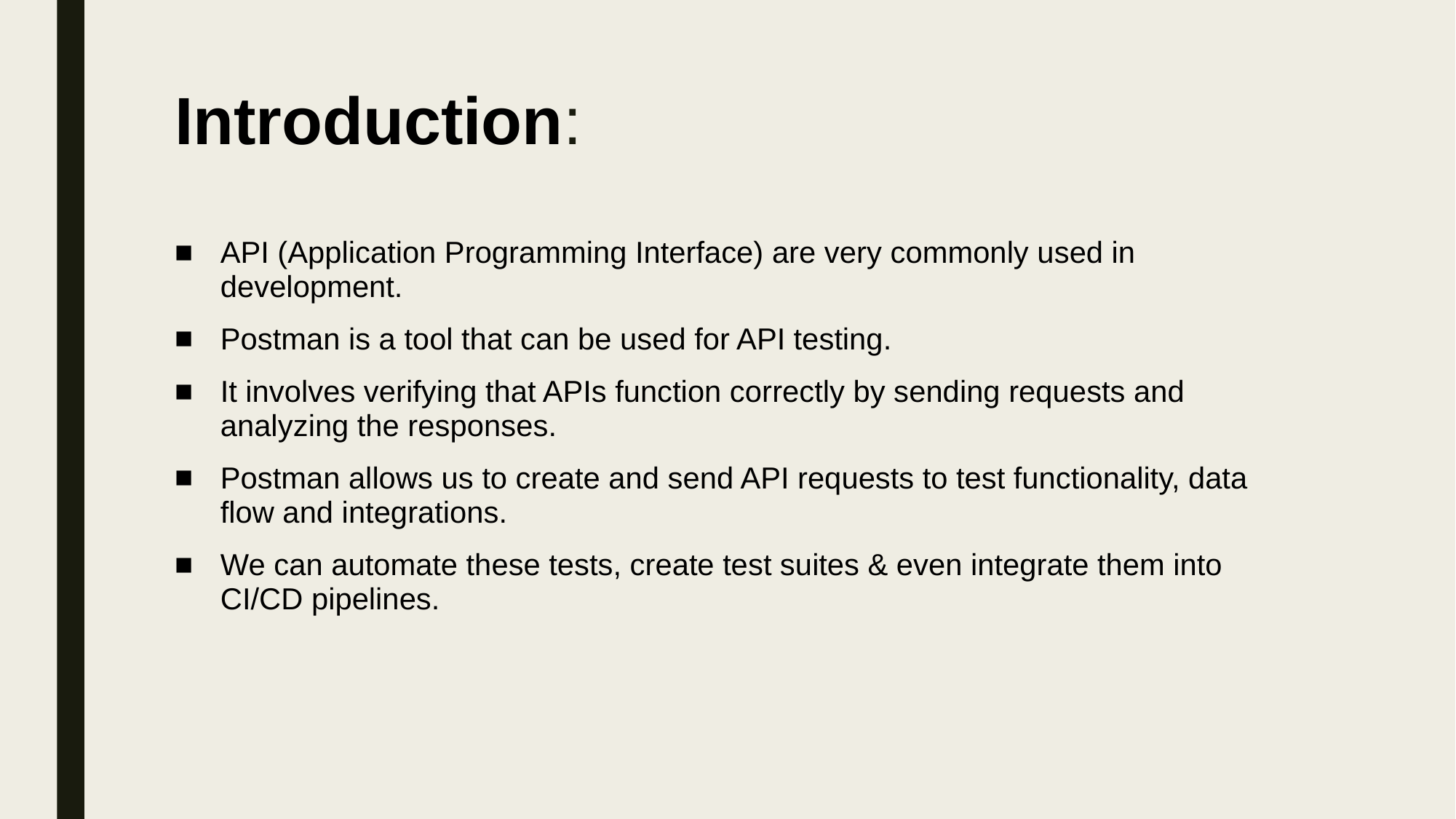

# Introduction:
API (Application Programming Interface) are very commonly used in development.
Postman is a tool that can be used for API testing.
It involves verifying that APIs function correctly by sending requests and analyzing the responses.
Postman allows us to create and send API requests to test functionality, data flow and integrations.
We can automate these tests, create test suites & even integrate them into CI/CD pipelines.